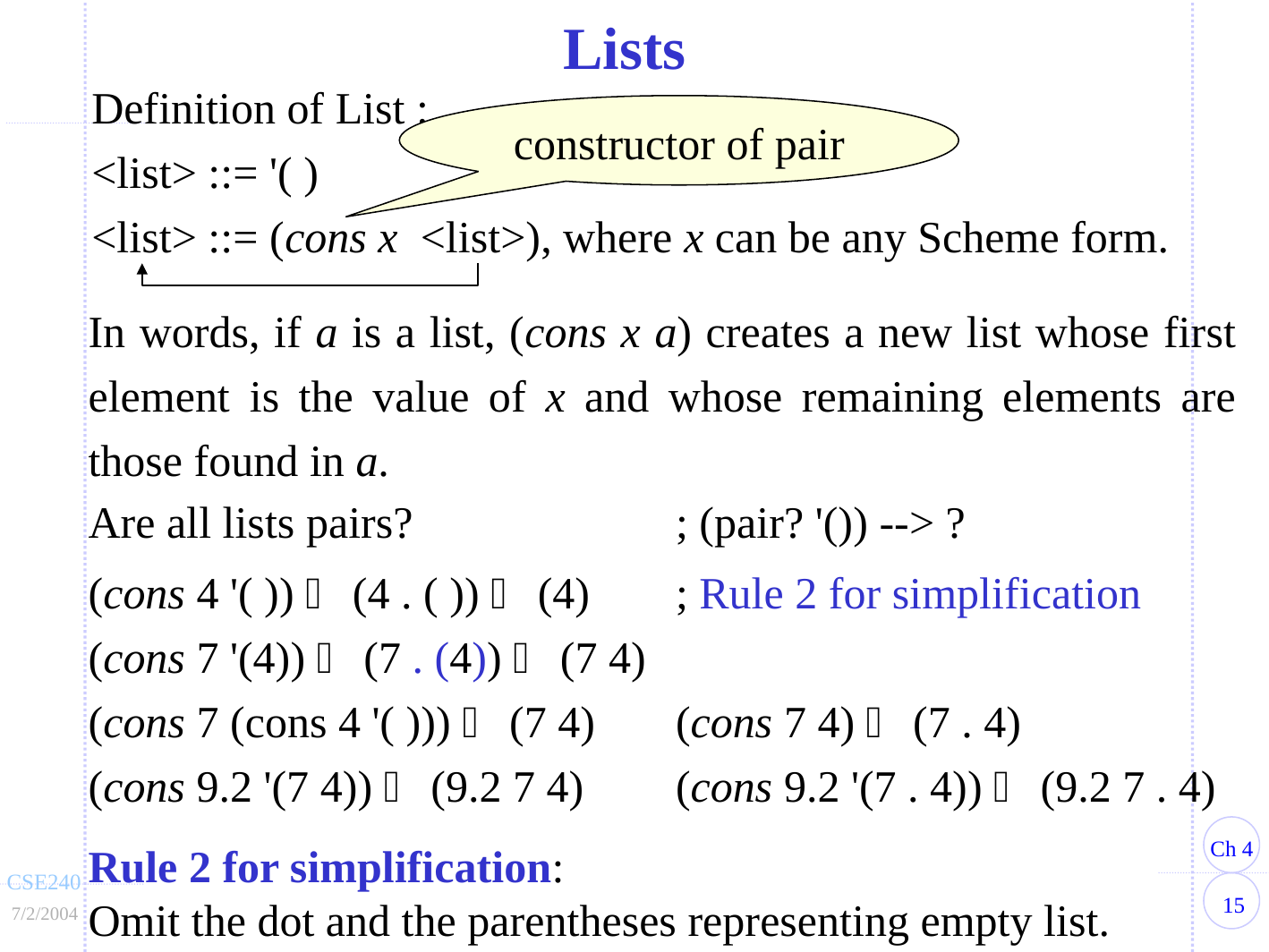

Lists
Definition of List :
<list> ::= '( )
<list> ::= (cons x  <list>), where x can be any Scheme form.
constructor of pair

In words, if a is a list, (cons x a) creates a new list whose first element is the value of x and whose remaining elements are those found in a.
Are all lists pairs?	; (pair? '()) --> ?
(cons 4 '( )) ⇒ (4 . ( )) ⇒ (4)	; Rule 2 for simplification
(cons 7 '(4)) ⇒ (7 . (4)) ⇒ (7 4)
(cons 7 (cons 4 '( ))) ⇒ (7 4) 	(cons 7 4) ⇒ (7 . 4)
(cons 9.2 '(7 4)) ⇒ (9.2 7 4)	(cons 9.2 '(7 . 4)) ⇒ (9.2 7 . 4)

Rule 2 for simplification:
Omit the dot and the parentheses representing empty list.